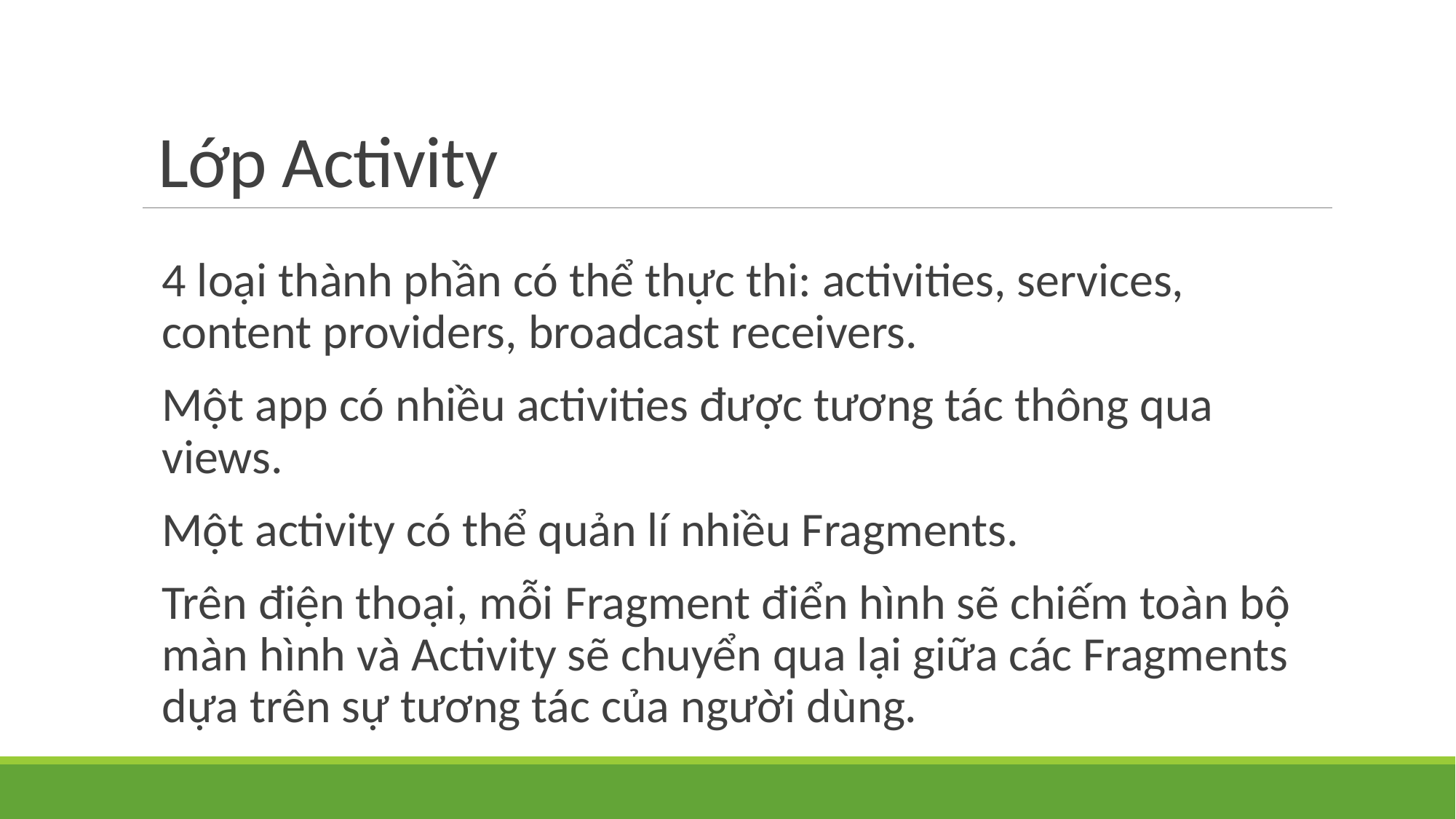

# Lớp Activity
4 loại thành phần có thể thực thi: activities, services, content providers, broadcast receivers.
Một app có nhiều activities được tương tác thông qua views.
Một activity có thể quản lí nhiều Fragments.
Trên điện thoại, mỗi Fragment điển hình sẽ chiếm toàn bộ màn hình và Activity sẽ chuyển qua lại giữa các Fragments dựa trên sự tương tác của người dùng.